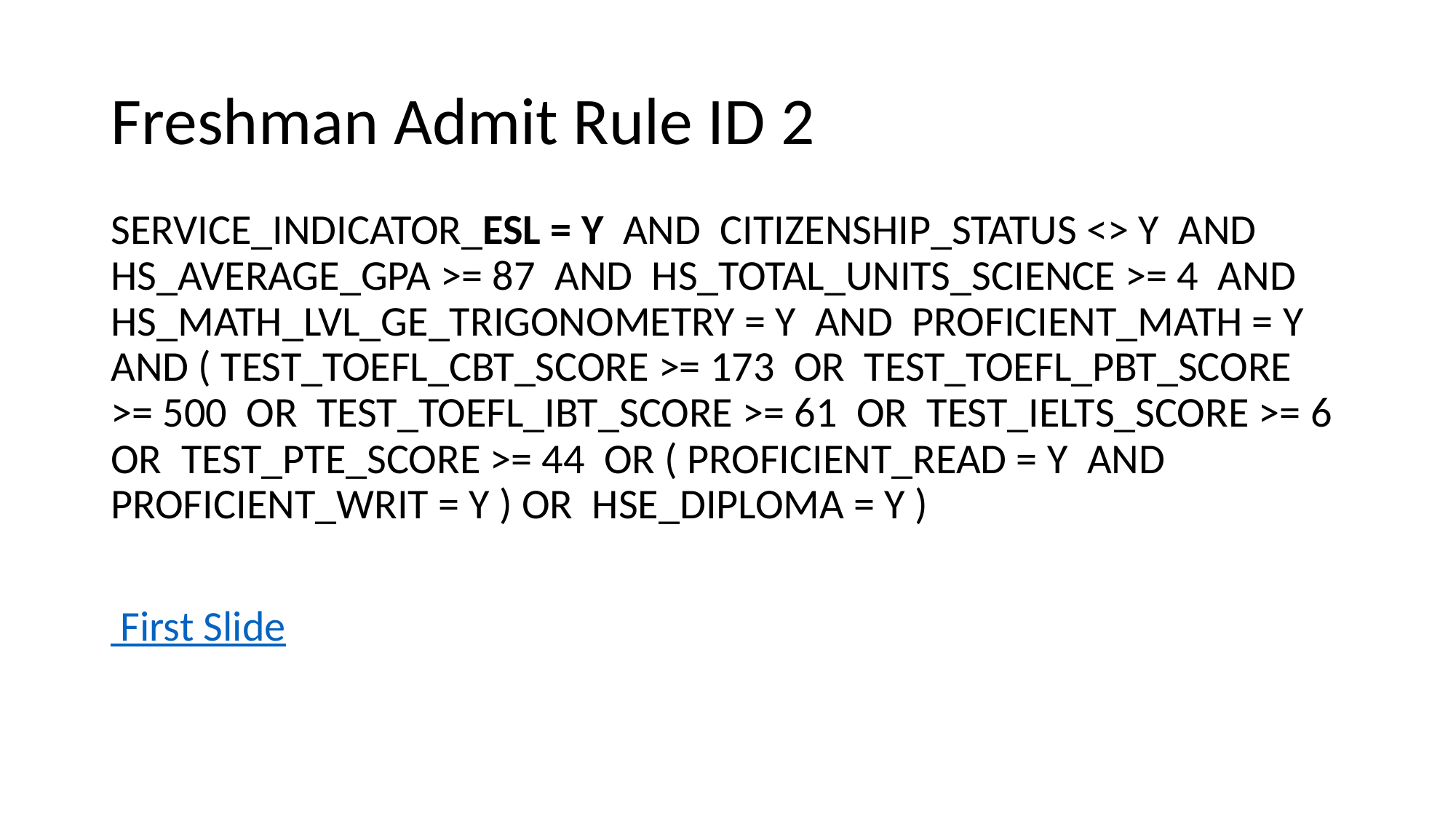

# Freshman Admit Rule ID 2
SERVICE_INDICATOR_ESL = Y  AND  CITIZENSHIP_STATUS <> Y  AND  HS_AVERAGE_GPA >= 87  AND  HS_TOTAL_UNITS_SCIENCE >= 4  AND  HS_MATH_LVL_GE_TRIGONOMETRY = Y  AND  PROFICIENT_MATH = Y  AND ( TEST_TOEFL_CBT_SCORE >= 173  OR  TEST_TOEFL_PBT_SCORE >= 500  OR  TEST_TOEFL_IBT_SCORE >= 61  OR  TEST_IELTS_SCORE >= 6  OR  TEST_PTE_SCORE >= 44  OR ( PROFICIENT_READ = Y  AND  PROFICIENT_WRIT = Y ) OR  HSE_DIPLOMA = Y )

 First Slide